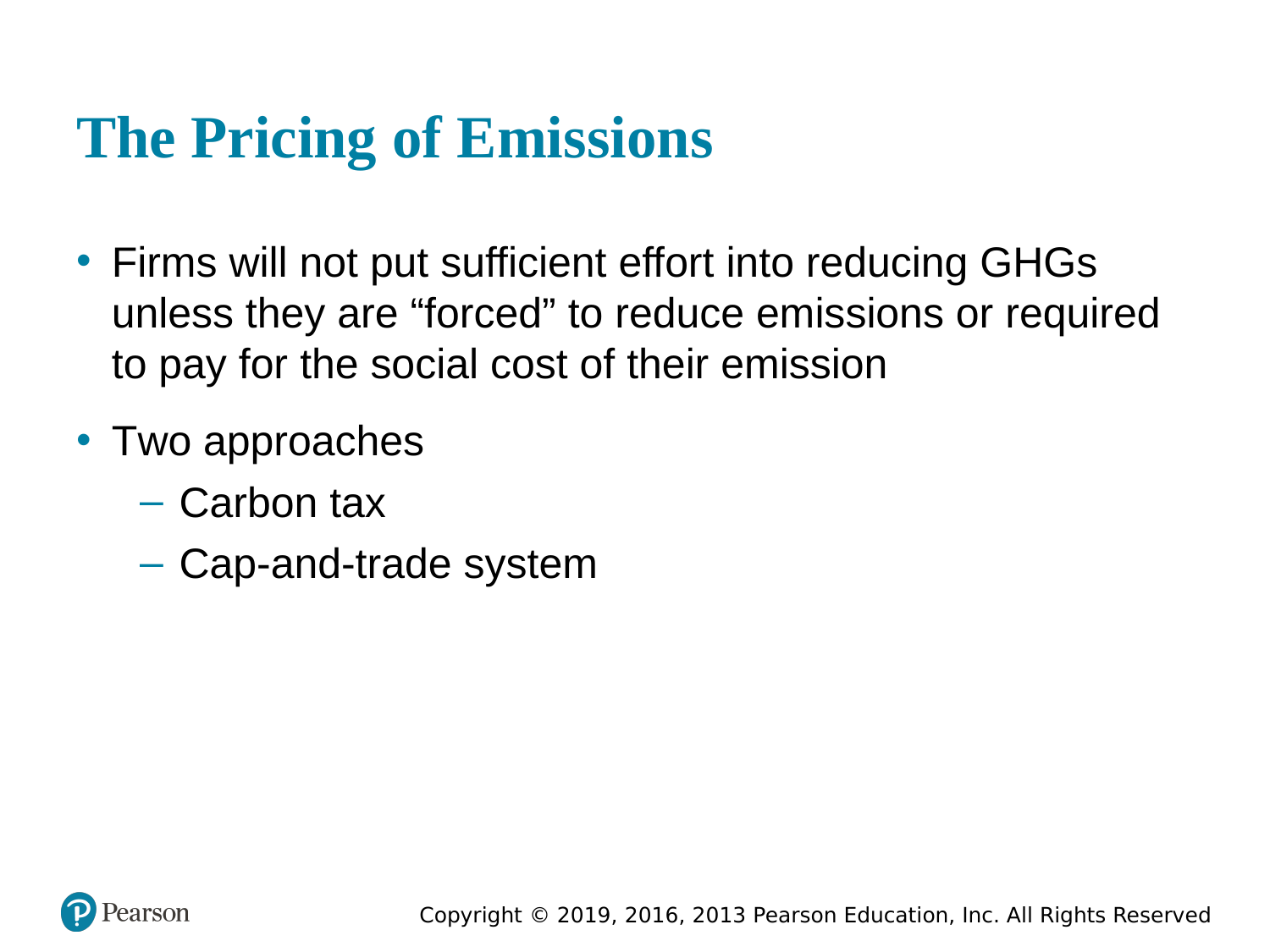

# The Pricing of Emissions
Firms will not put sufficient effort into reducing GHGs unless they are “forced” to reduce emissions or required to pay for the social cost of their emission
Two approaches
Carbon tax
Cap-and-trade system